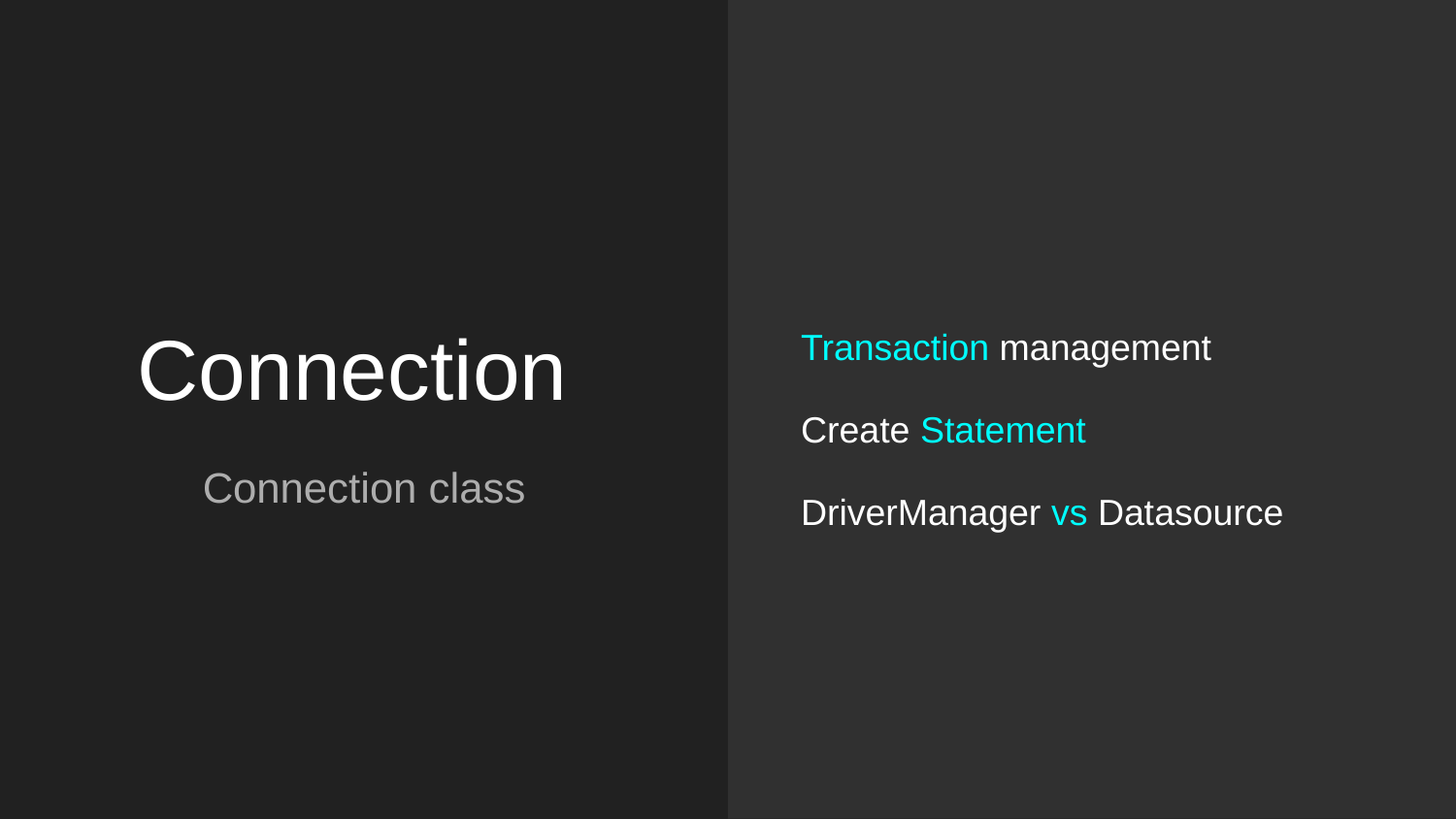

Transaction management
Create Statement
DriverManager vs Datasource
# Connection
Connection class